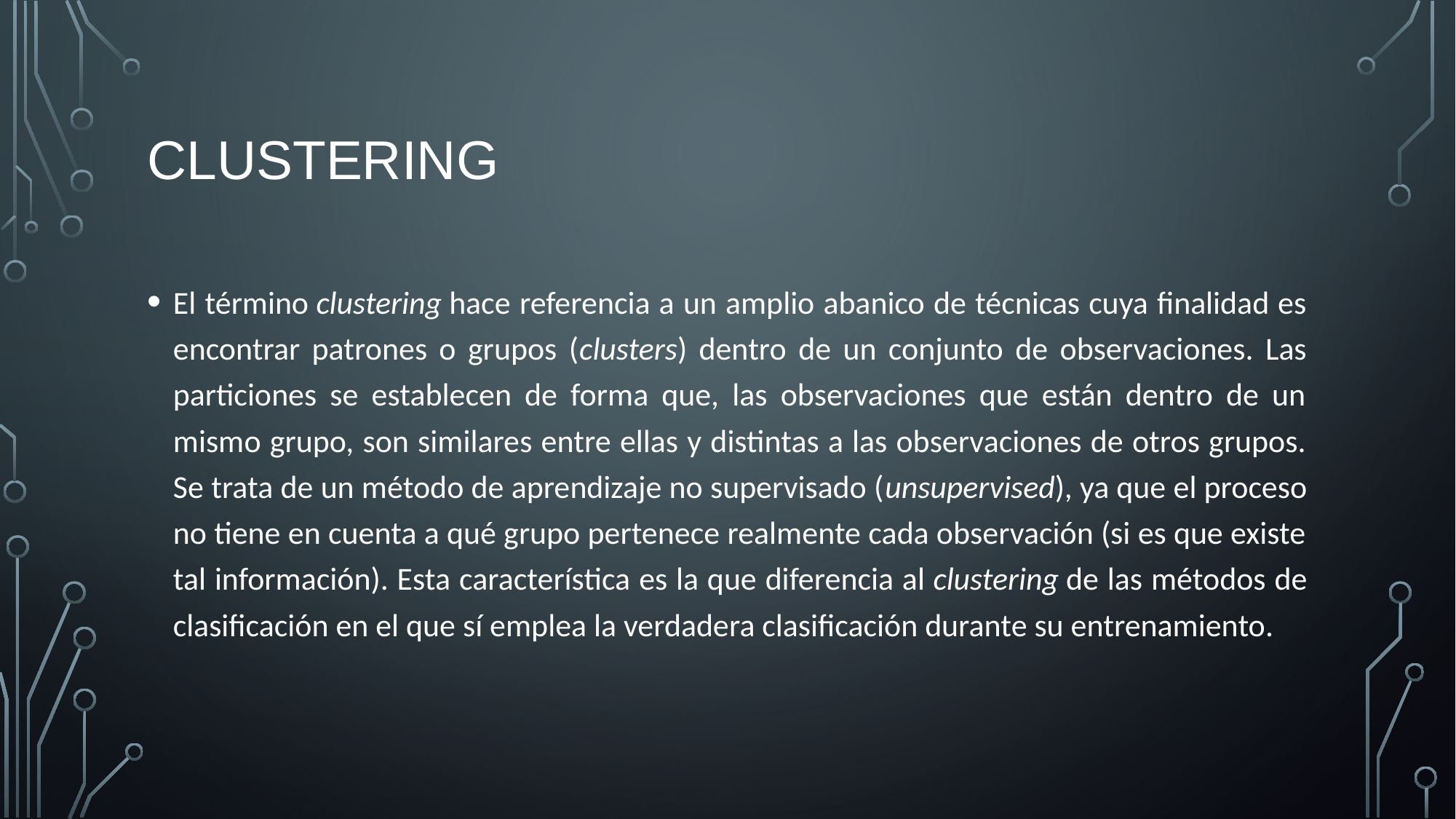

# cLUSTERING
El término clustering hace referencia a un amplio abanico de técnicas cuya finalidad es encontrar patrones o grupos (clusters) dentro de un conjunto de observaciones. Las particiones se establecen de forma que, las observaciones que están dentro de un mismo grupo, son similares entre ellas y distintas a las observaciones de otros grupos. Se trata de un método de aprendizaje no supervisado (unsupervised), ya que el proceso no tiene en cuenta a qué grupo pertenece realmente cada observación (si es que existe tal información). Esta característica es la que diferencia al clustering de las métodos de clasificación en el que sí emplea la verdadera clasificación durante su entrenamiento.